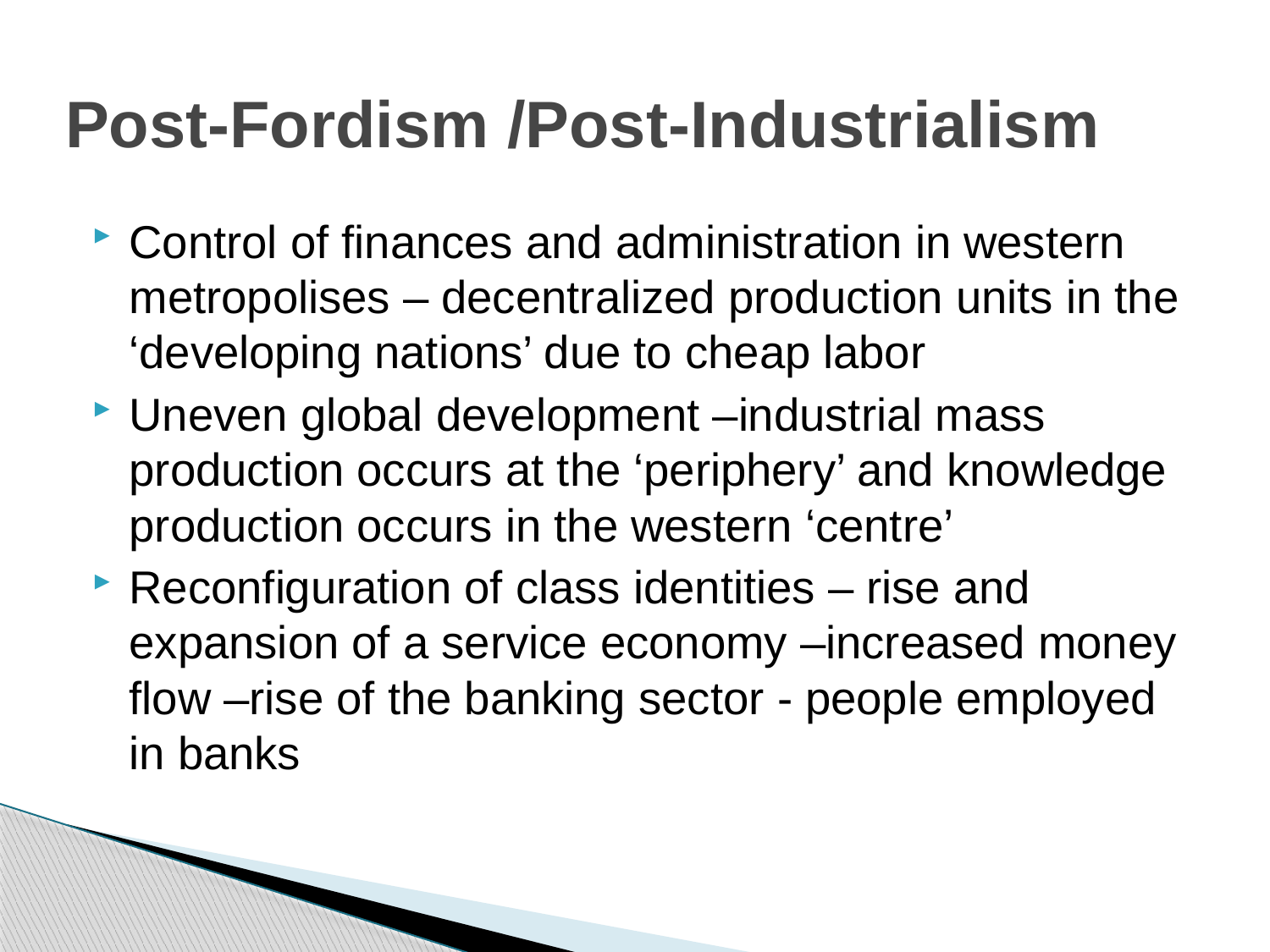

# Post-Fordism /Post-Industrialism
Control of finances and administration in western metropolises – decentralized production units in the ‘developing nations’ due to cheap labor
Uneven global development –industrial mass production occurs at the ‘periphery’ and knowledge production occurs in the western ‘centre’
Reconfiguration of class identities – rise and expansion of a service economy –increased money flow –rise of the banking sector - people employed in banks